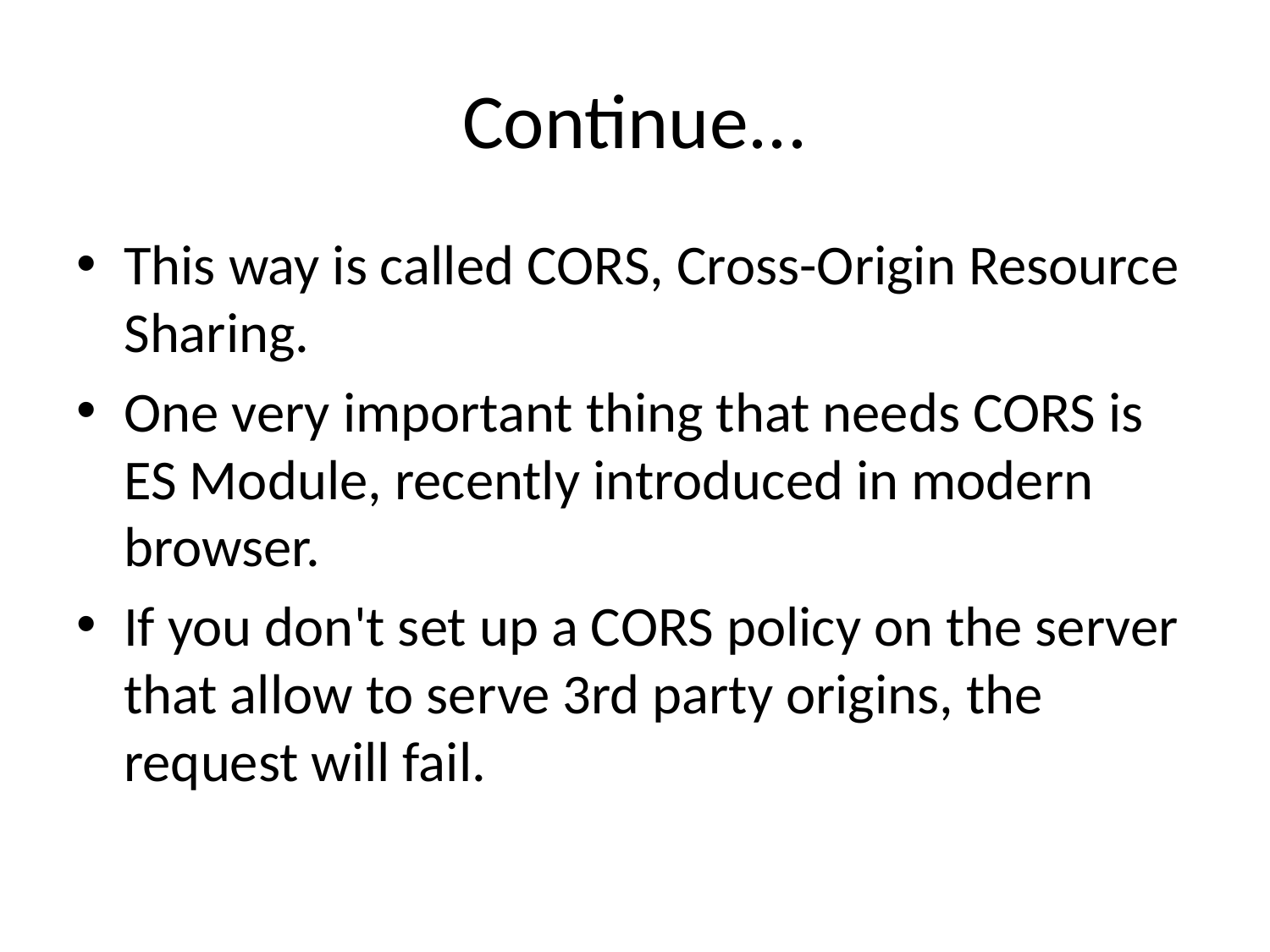

# Continue...
This way is called CORS, Cross-Origin Resource Sharing.
One very important thing that needs CORS is ES Module, recently introduced in modern browser.
If you don't set up a CORS policy on the server that allow to serve 3rd party origins, the request will fail.